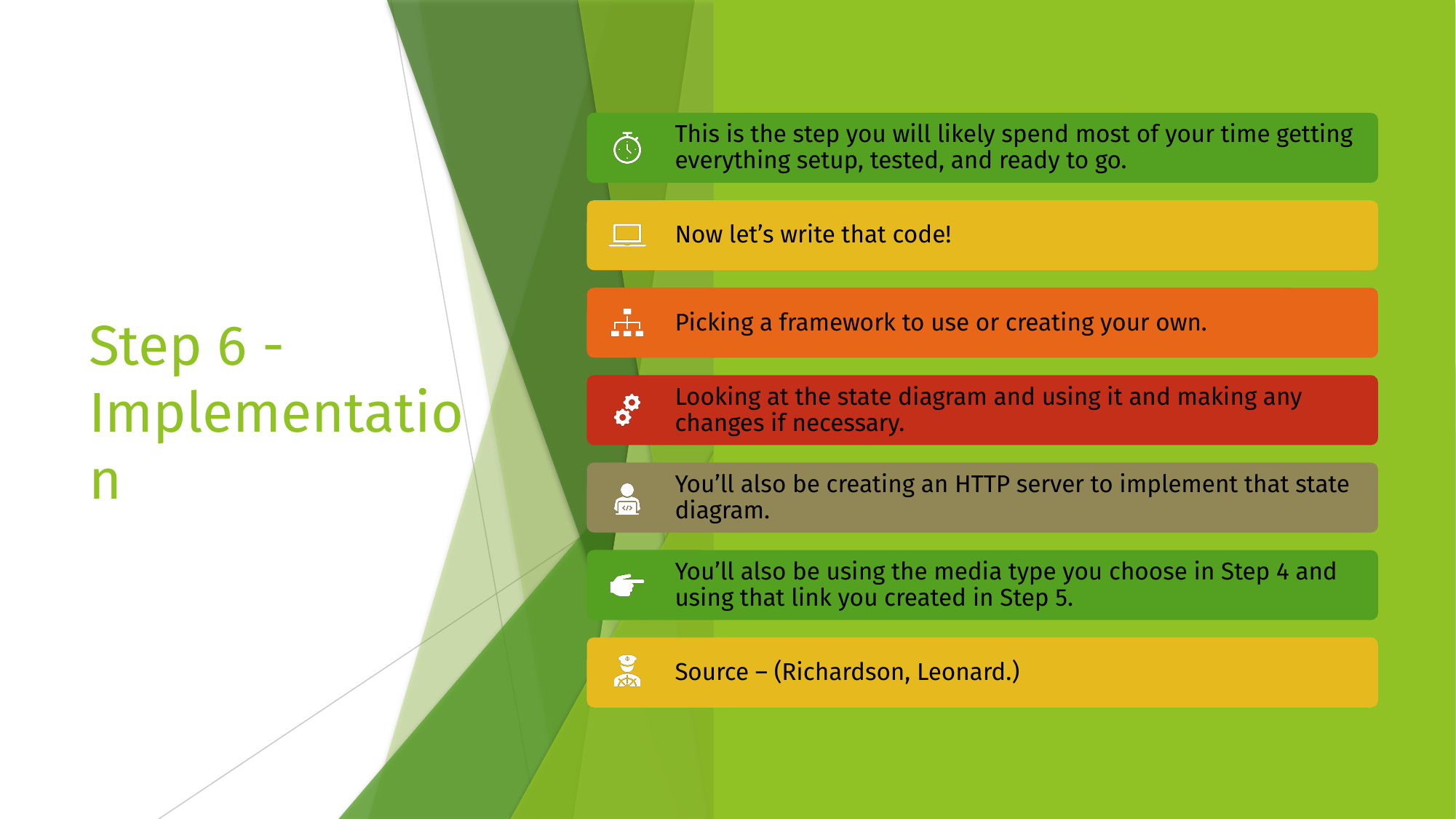

This is the step you will likely spend most of your time getting everything setup, tested, and ready to go.
Now let’s write that code!
Picking a framework to use or creating your own.
Looking at the state diagram and using it and making any changes if necessary.
You’ll also be creating an HTTP server to implement that state diagram.
You’ll also be using the media type you choose in Step 4 and using that link you created in Step 5.
Source – (Richardson, Leonard.)
# Step 6 - Implementation